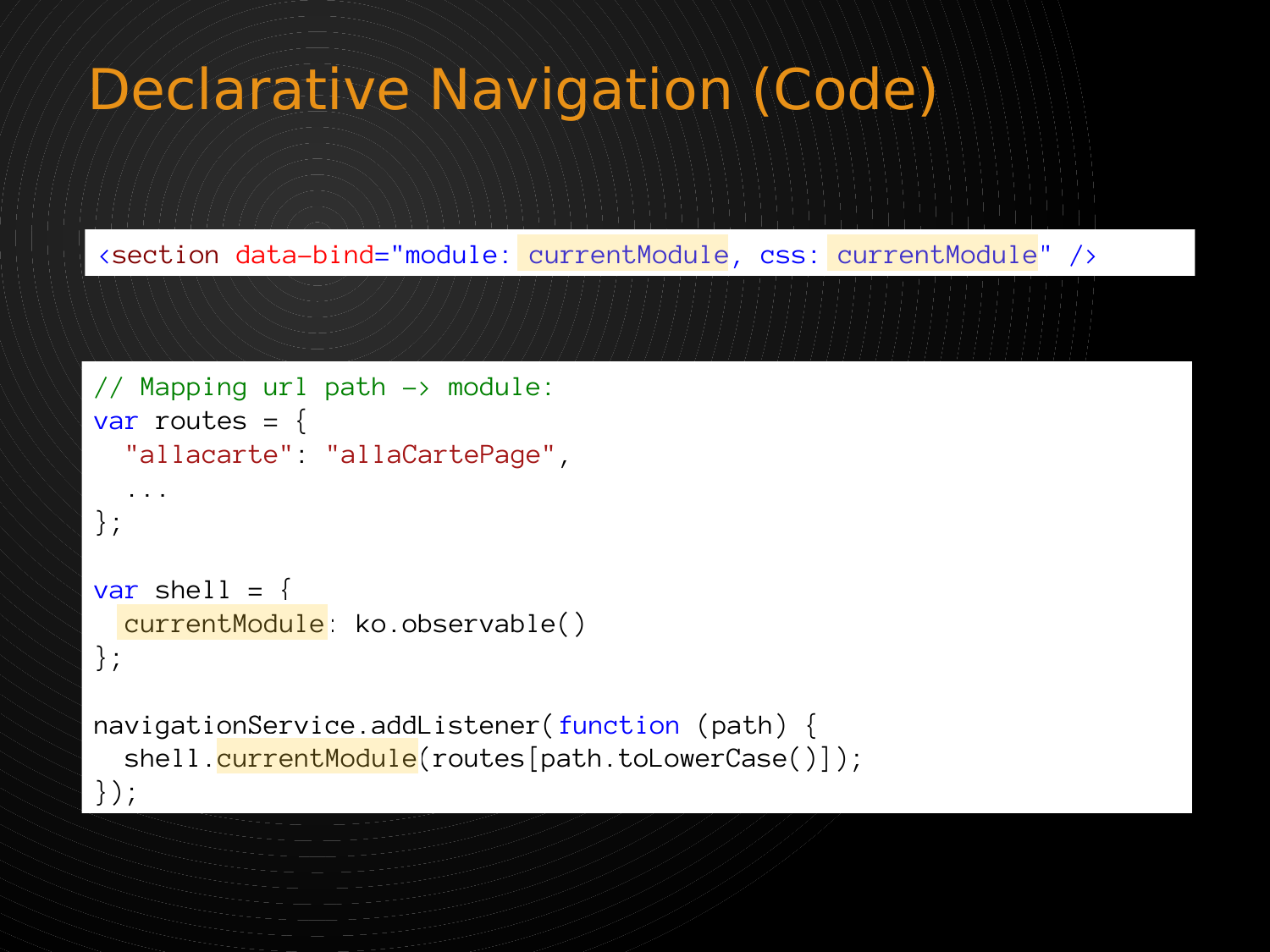

# Declarative Navigation (Code)
<section data-bind="module: currentModule, css: currentModule" />

// Mapping url path -> module:
var routes = {
  "allacarte": "allaCartePage",
  ...
};

var shell = {
  currentModule: ko.observable()
};

navigationService.addListener(function (path) {
  shell.currentModule(routes[path.toLowerCase()]);
});